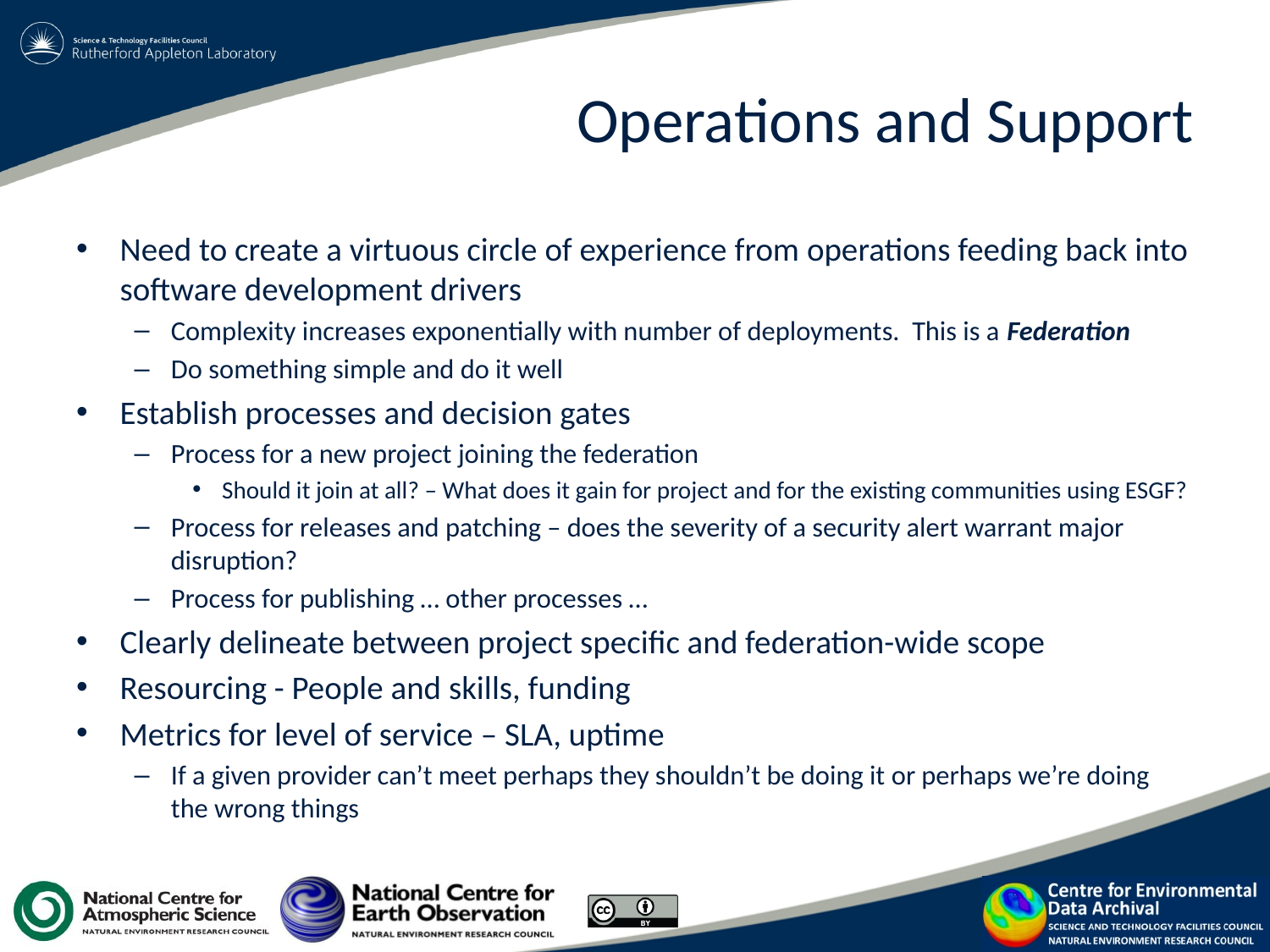

# Operations and Support
Need to create a virtuous circle of experience from operations feeding back into software development drivers
Complexity increases exponentially with number of deployments.  This is a Federation
Do something simple and do it well
Establish processes and decision gates
Process for a new project joining the federation
Should it join at all? – What does it gain for project and for the existing communities using ESGF?
Process for releases and patching – does the severity of a security alert warrant major disruption?
Process for publishing … other processes …
Clearly delineate between project specific and federation-wide scope
Resourcing - People and skills, funding
Metrics for level of service – SLA, uptime
If a given provider can’t meet perhaps they shouldn’t be doing it or perhaps we’re doing the wrong things